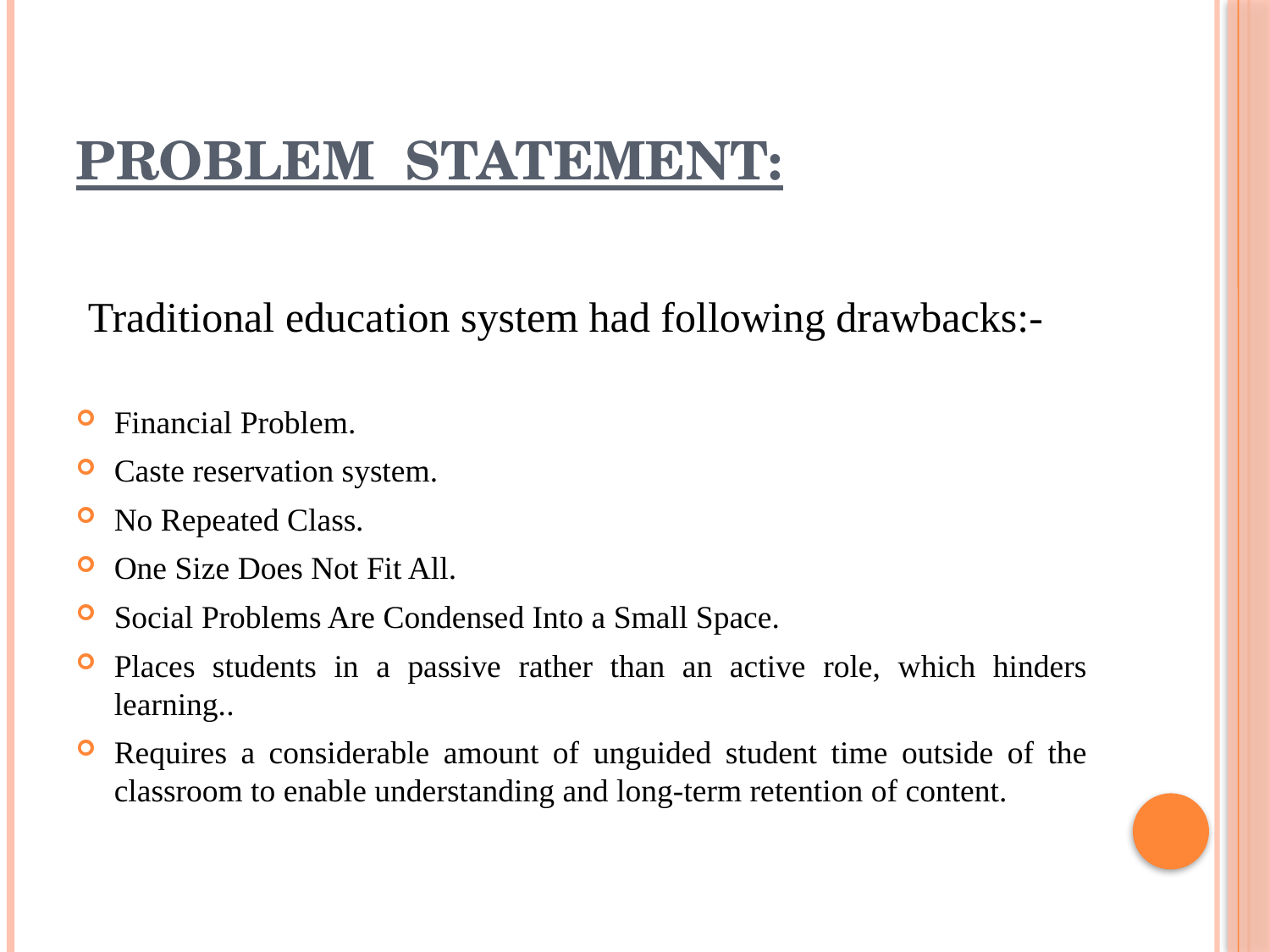

# PROBLEM  STATEMENT:

 Traditional education system had following drawbacks:-

Financial Problem.
Caste reservation system.
No Repeated Class.
One Size Does Not Fit All.
Social Problems Are Condensed Into a Small Space.
Places students in a passive rather than an active role, which hinders learning..
Requires a considerable amount of unguided student time outside of the classroom to enable understanding and long-term retention of content.